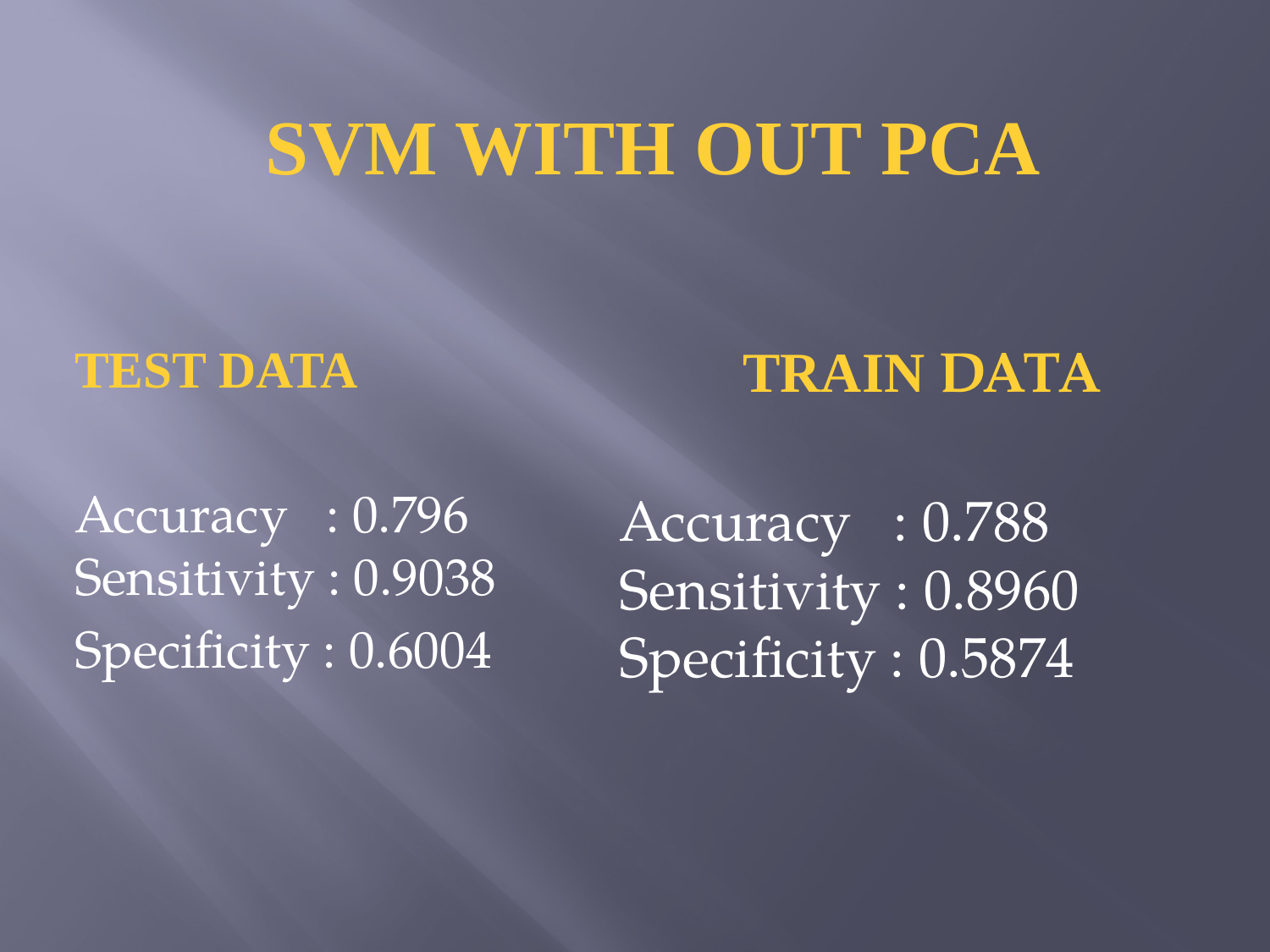

# SVM WITH OUT PCA
TEST DATA

Accuracy   : 0.796 Sensitivity : 0.9038
Specificity : 0.6004
TRAIN DATA

Accuracy   : 0.788
Sensitivity : 0.8960
Specificity : 0.5874